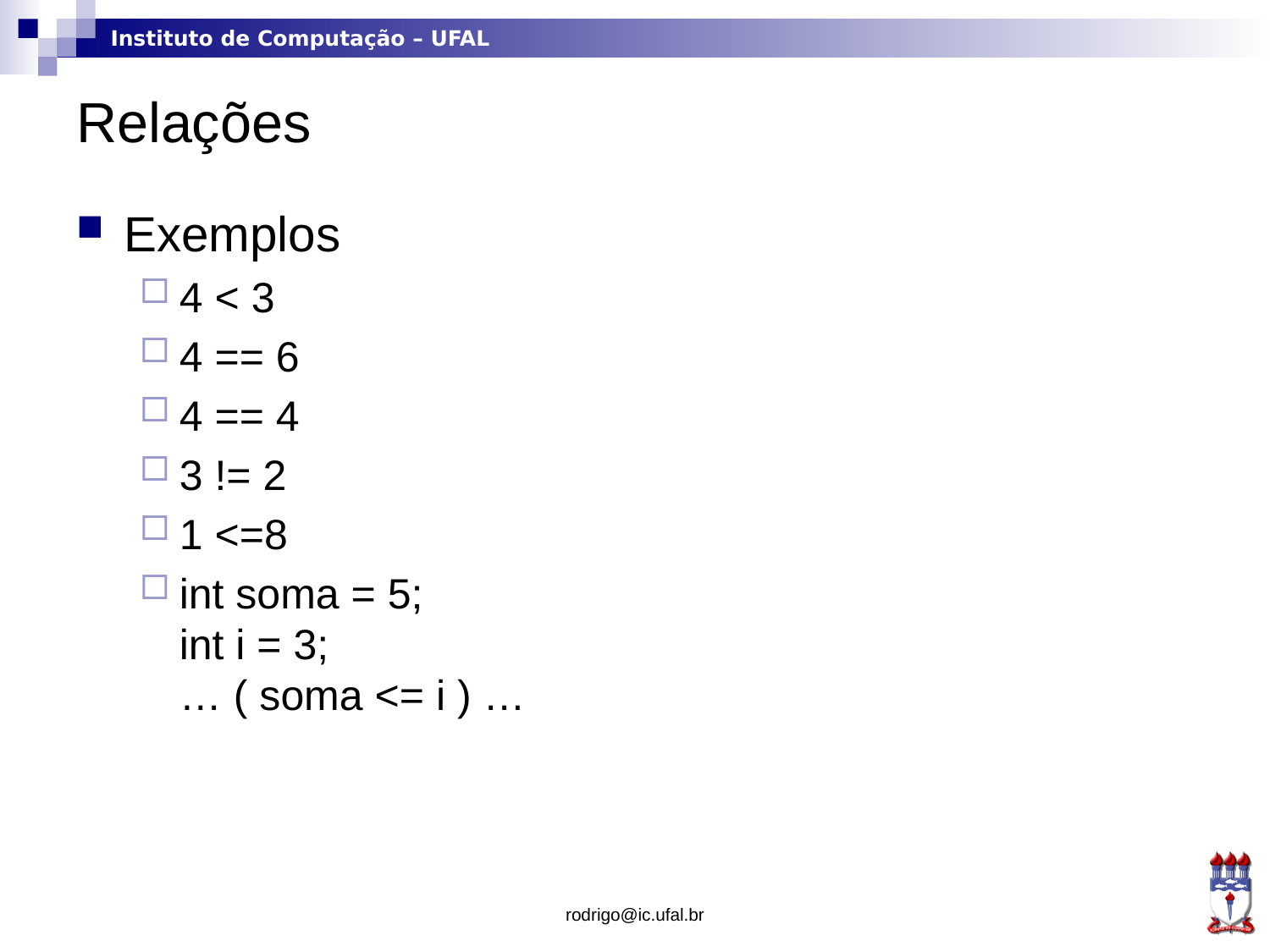

# Relações
Exemplos
4 < 3
4 == 6
4 == 4
3 != 2
1 <=8
int soma = 5;
int i = 3;
… ( soma <= i ) …
rodrigo@ic.ufal.br